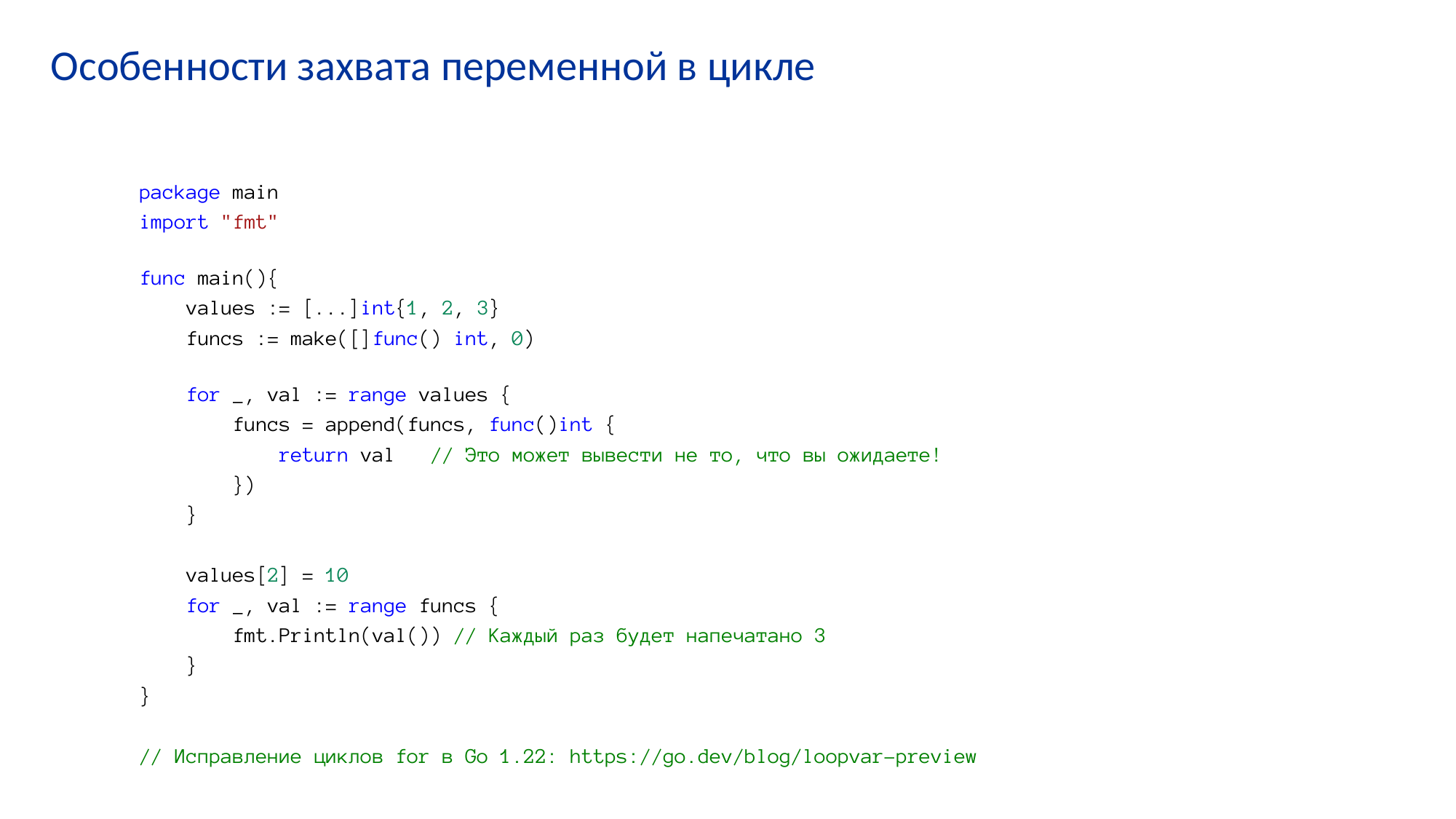

# Особенности захвата переменной в цикле
package main
import "fmt"
func main(){
    values := [...]int{1, 2, 3}
    funcs := make([]func() int, 0)
    for _, val := range values {
        funcs = append(funcs, func()int {
            return val   // Это может вывести не то, что вы ожидаете!
        })
    }

    values[2] = 10
    for _, val := range funcs {
        fmt.Println(val()) // Каждый раз будет напечатано 3
    }
}

// Исправление циклов for в Go 1.22: https://go.dev/blog/loopvar-preview